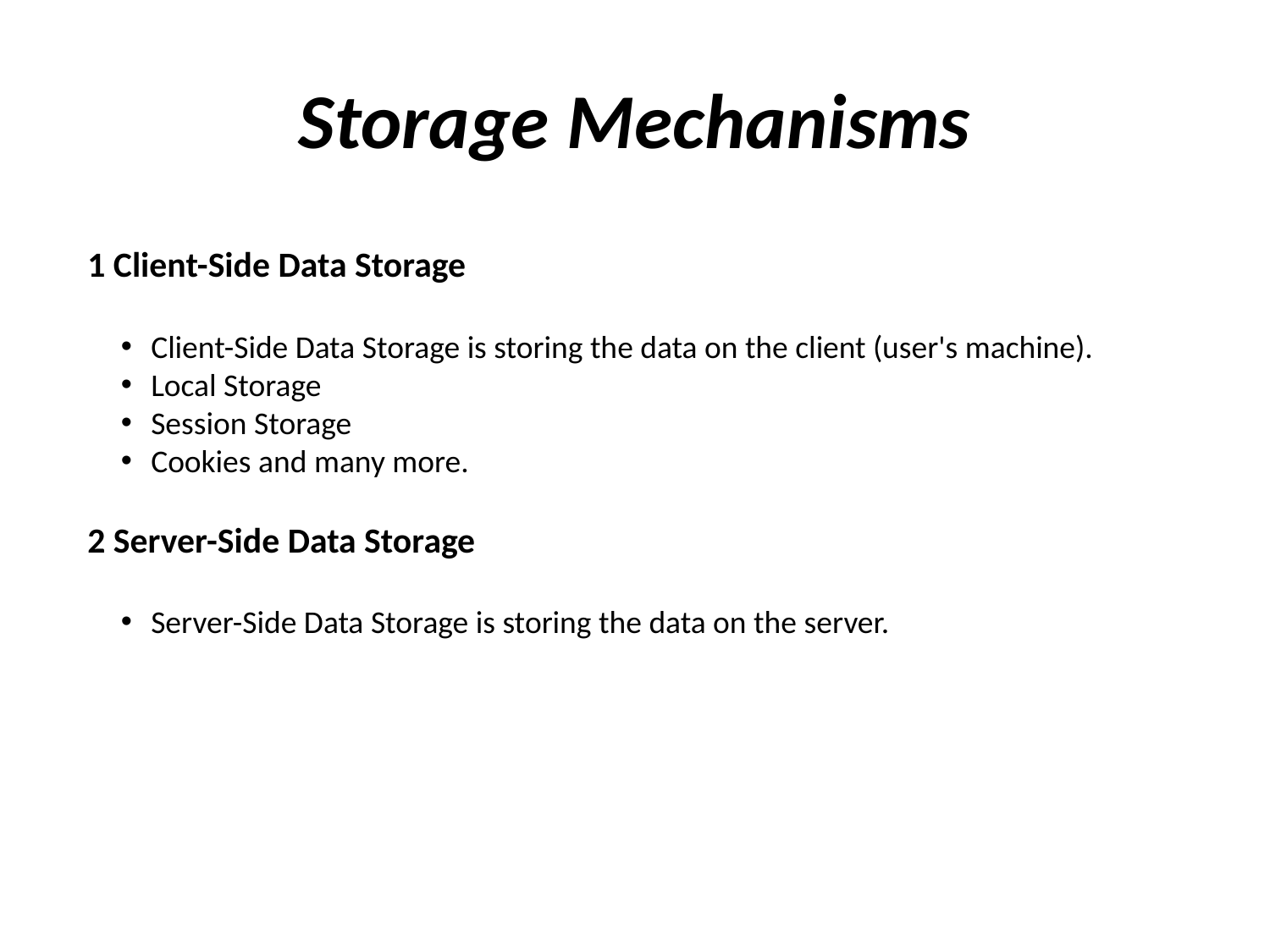

# Storage Mechanisms
1 Client-Side Data Storage

Client-Side Data Storage is storing the data on the client (user's machine).
Local Storage
Session Storage
Cookies and many more.

2 Server-Side Data Storage

Server-Side Data Storage is storing the data on the server.